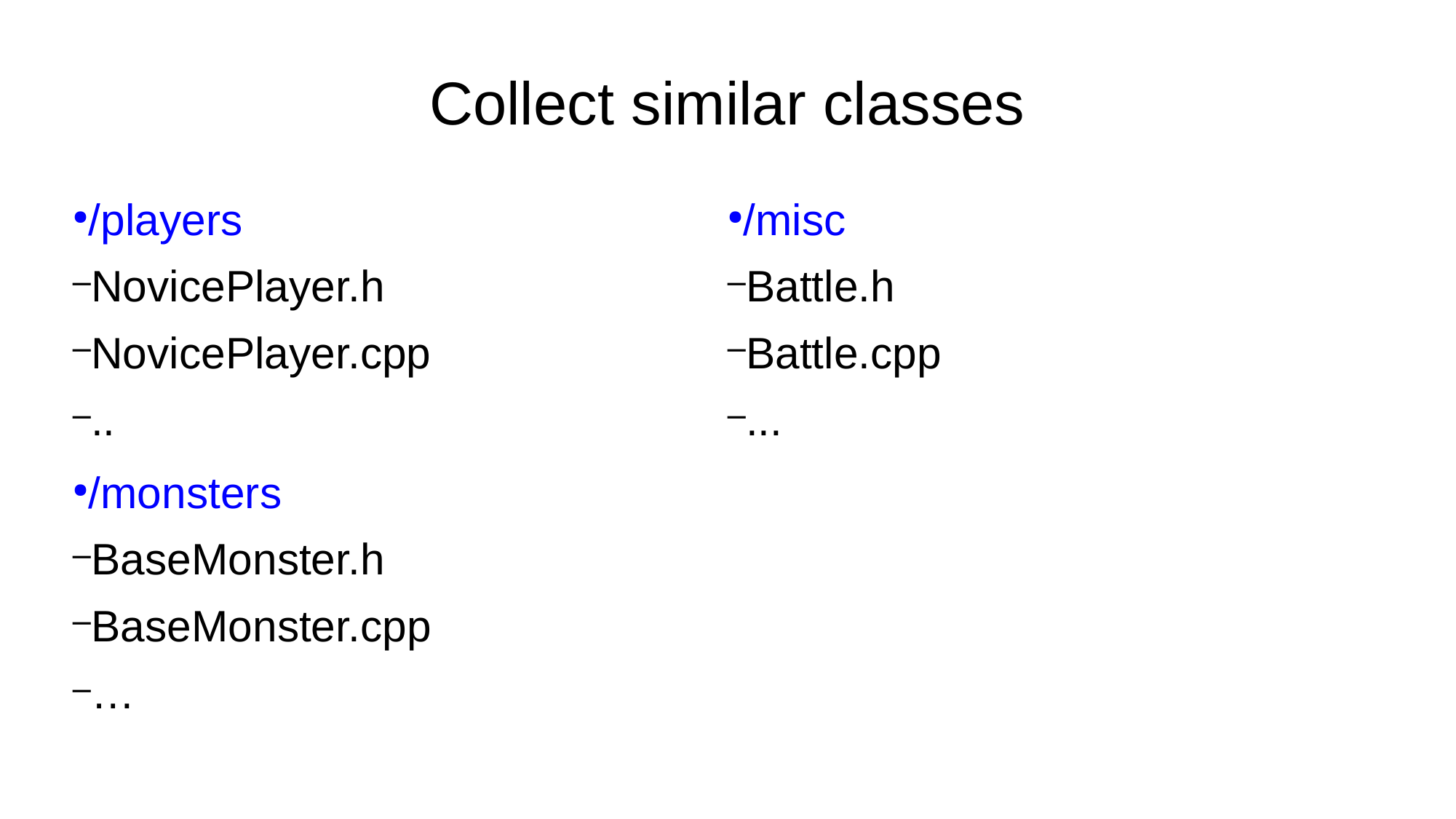

Collect similar classes
/players
NovicePlayer.h
NovicePlayer.cpp
..
/monsters
BaseMonster.h
BaseMonster.cpp
…

/misc
Battle.h
Battle.cpp
...